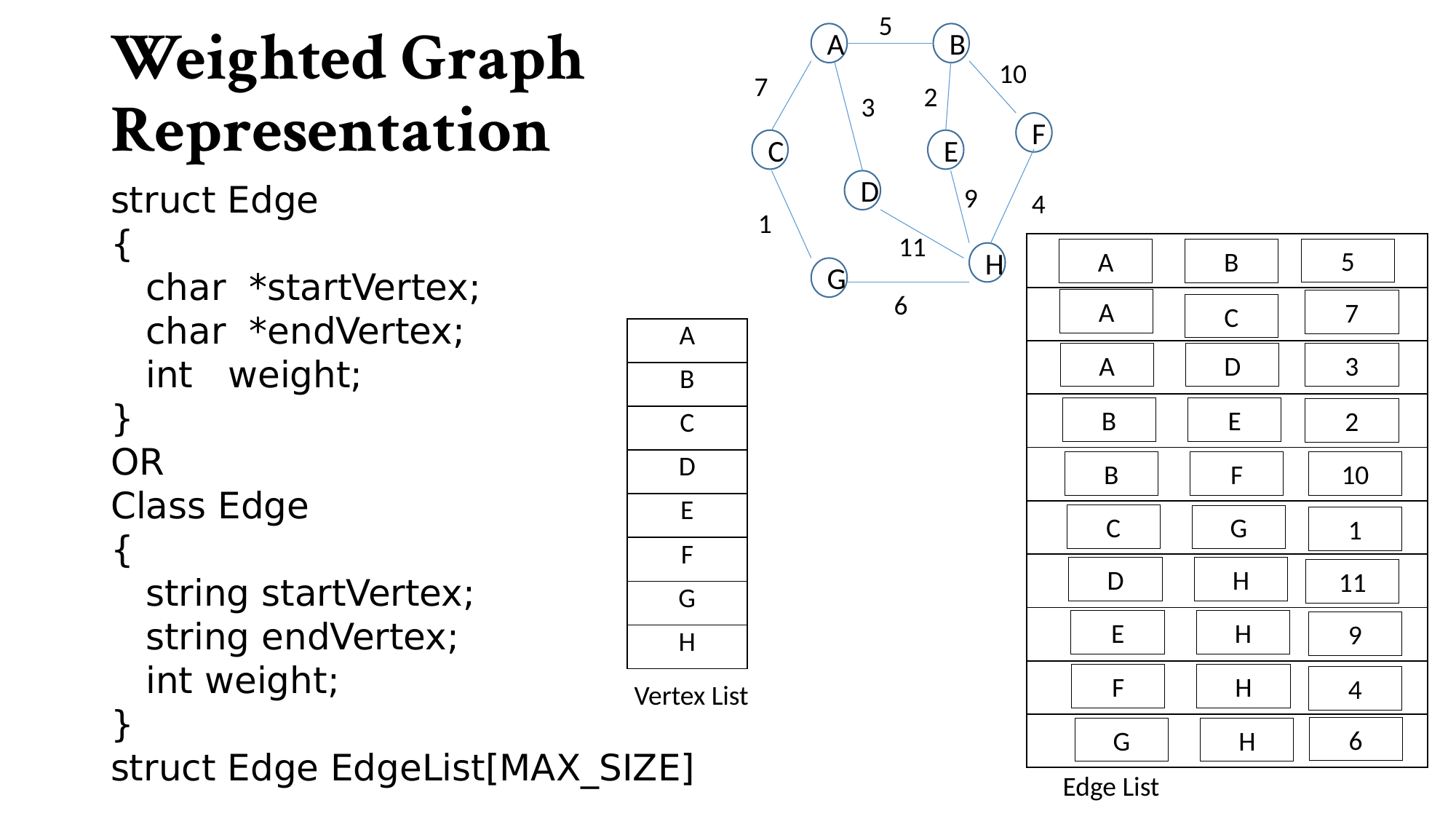

5
# Weighted Graph Representation
A
B
F
E
C
D
H
G
10
7
2
3
struct Edge
{
   char  *startVertex;
   char  *endVertex;
   int   weight;
}
OR
Class Edge
{
   string startVertex;
   string endVertex;
   int weight;
}
struct Edge EdgeList[MAX_SIZE]
9
4
1
11
|  |
| --- |
|  |
|  |
|  |
|  |
|  |
|  |
|  |
|  |
|  |
5
A
B
6
A
C
7
| A |
| --- |
| B |
| C |
| D |
| E |
| F |
| G |
| H |
A
D
3
B
E
2
B
F
10
C
G
1
D
H
11
E
H
9
F
H
4
Vertex List
6
G
H
Edge List